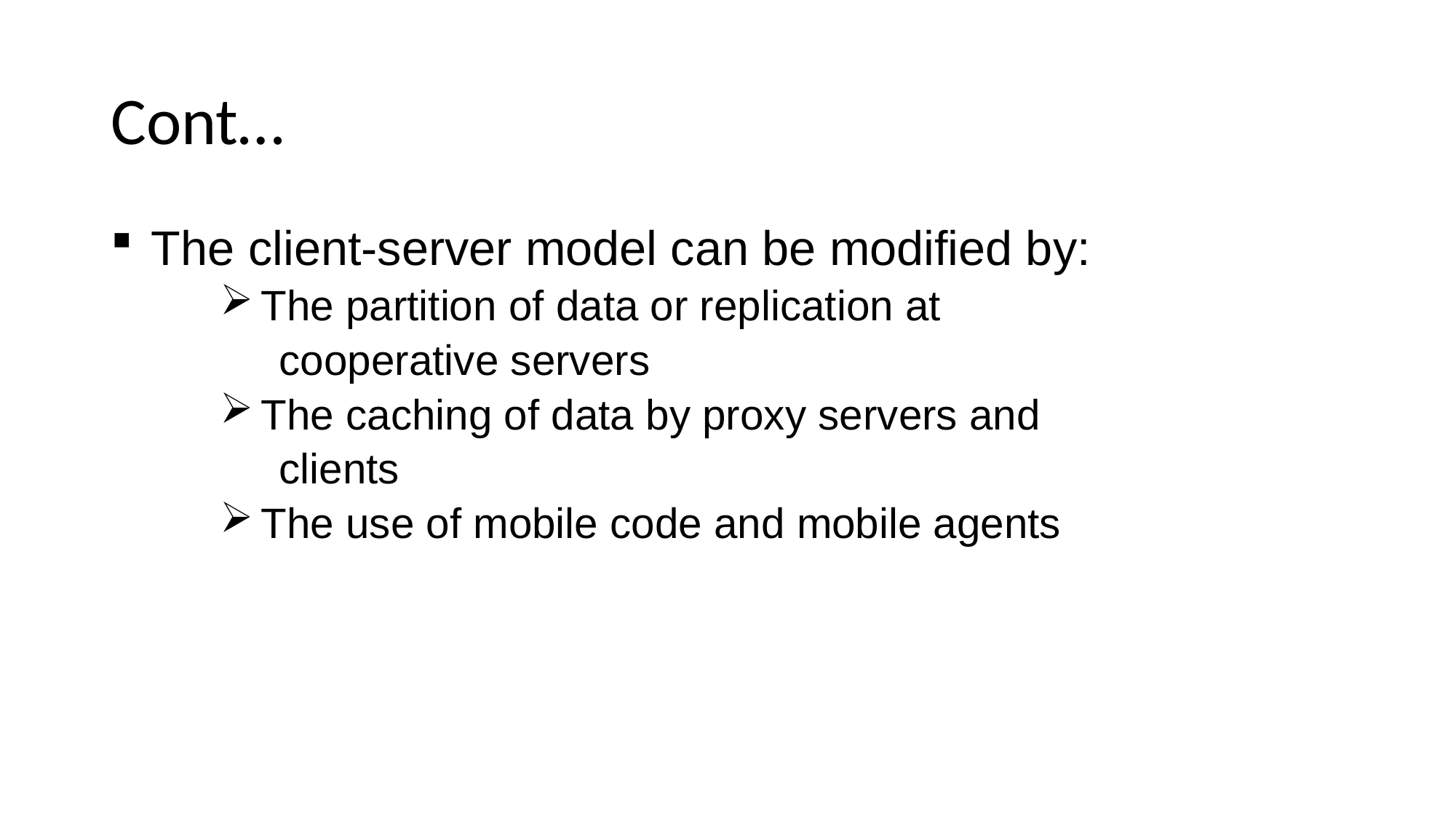

# Cont…
The client-server model can be modified by:
The partition of data or replication at
     cooperative servers
The caching of data by proxy servers and
     clients
The use of mobile code and mobile agents